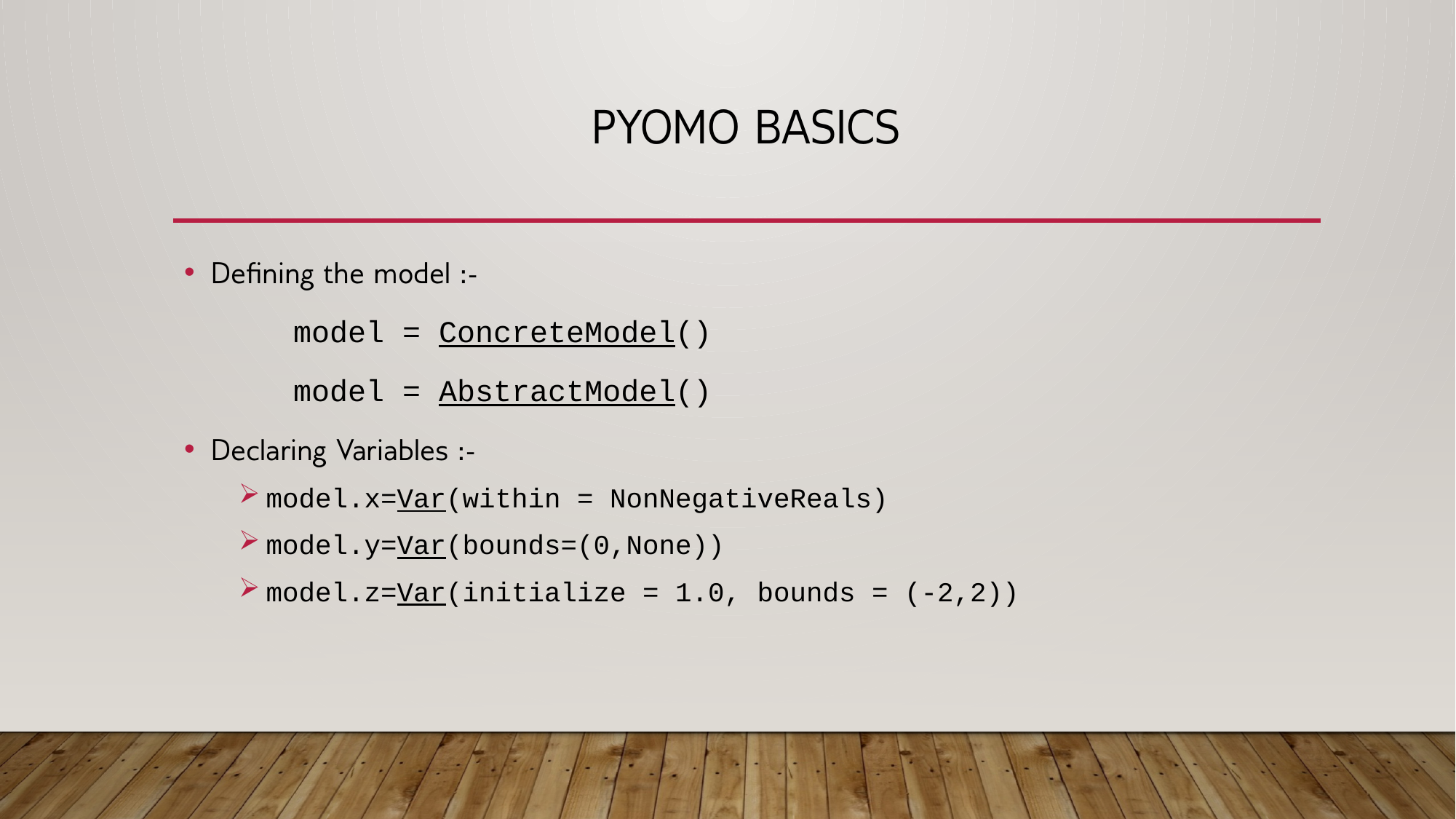

# Pyomo basics
Defining the model :-
	model = ConcreteModel()
	model = AbstractModel()
Declaring Variables :-
model.x=Var(within = NonNegativeReals)
model.y=Var(bounds=(0,None))
model.z=Var(initialize = 1.0, bounds = (-2,2))